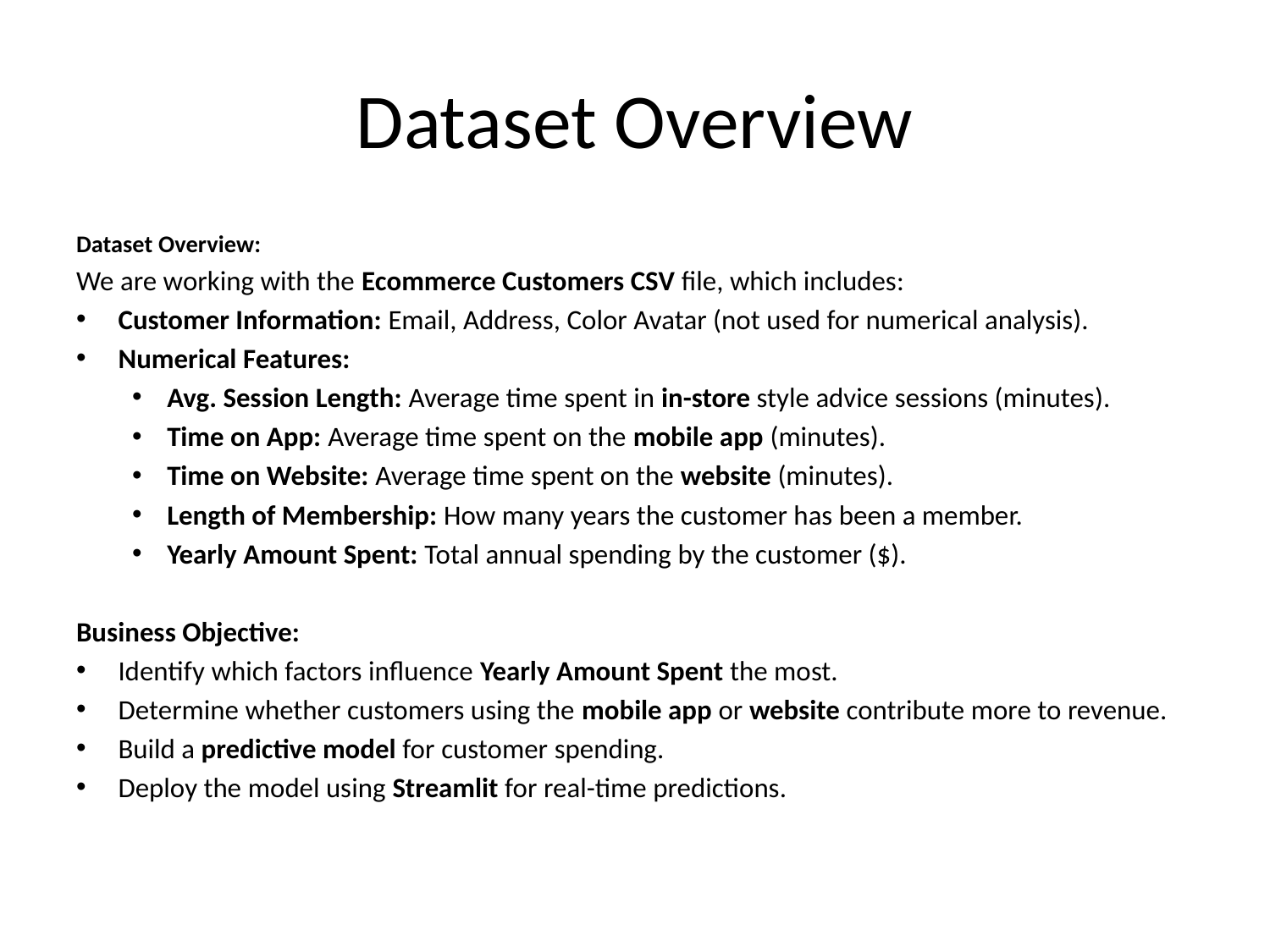

# Dataset Overview
Dataset Overview:
We are working with the Ecommerce Customers CSV file, which includes:
Customer Information: Email, Address, Color Avatar (not used for numerical analysis).
Numerical Features:
Avg. Session Length: Average time spent in in-store style advice sessions (minutes).
Time on App: Average time spent on the mobile app (minutes).
Time on Website: Average time spent on the website (minutes).
Length of Membership: How many years the customer has been a member.
Yearly Amount Spent: Total annual spending by the customer ($).

Business Objective:
Identify which factors influence Yearly Amount Spent the most.
Determine whether customers using the mobile app or website contribute more to revenue.
Build a predictive model for customer spending.
Deploy the model using Streamlit for real-time predictions.